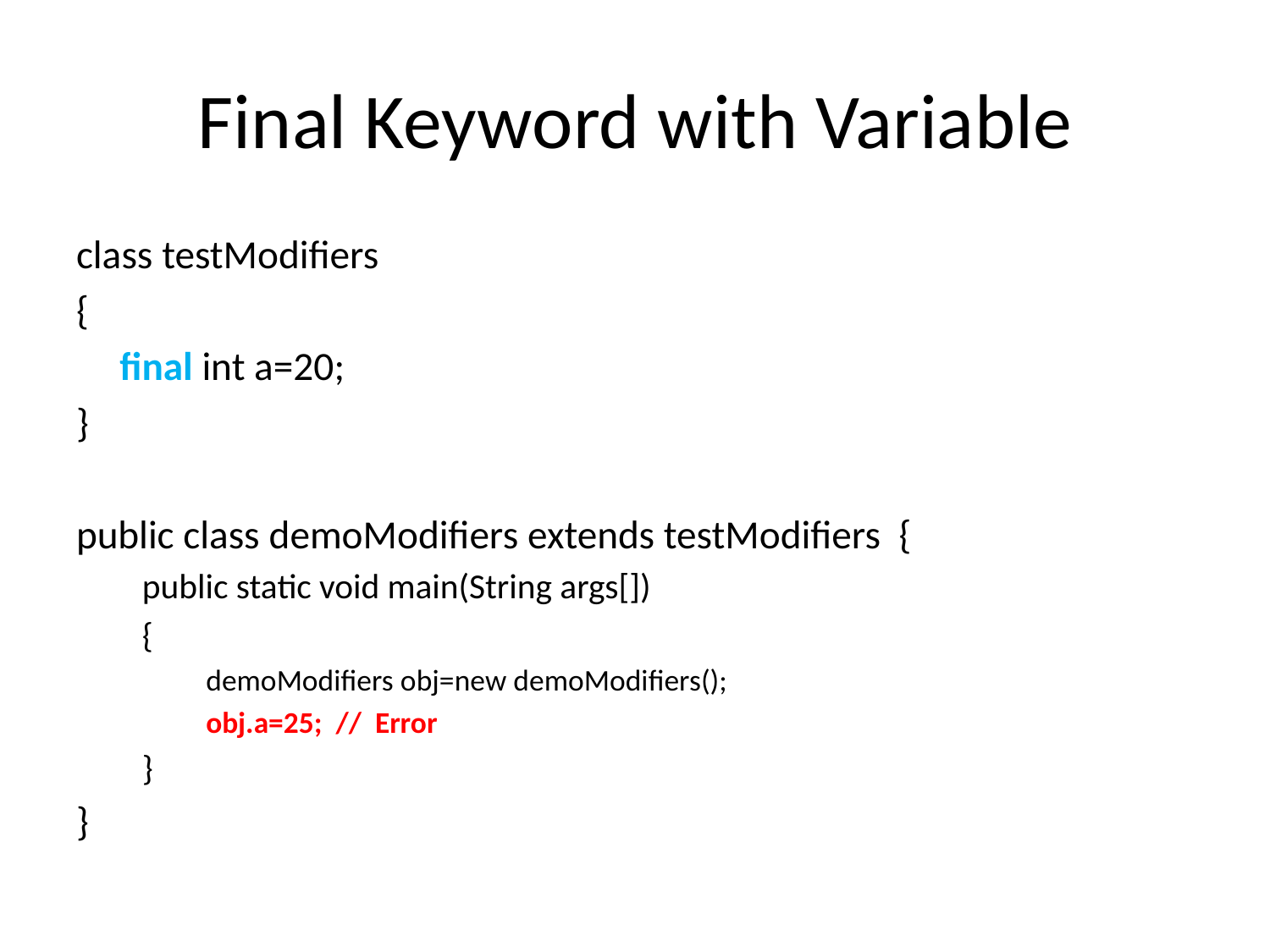

# Final Keyword with Variable
class testModifiers
{
	final int a=20;
}

public class demoModifiers extends testModifiers  {
 public static void main(String args[])
 {
  demoModifiers obj=new demoModifiers();
  obj.a=25;  //  Error
 }
}